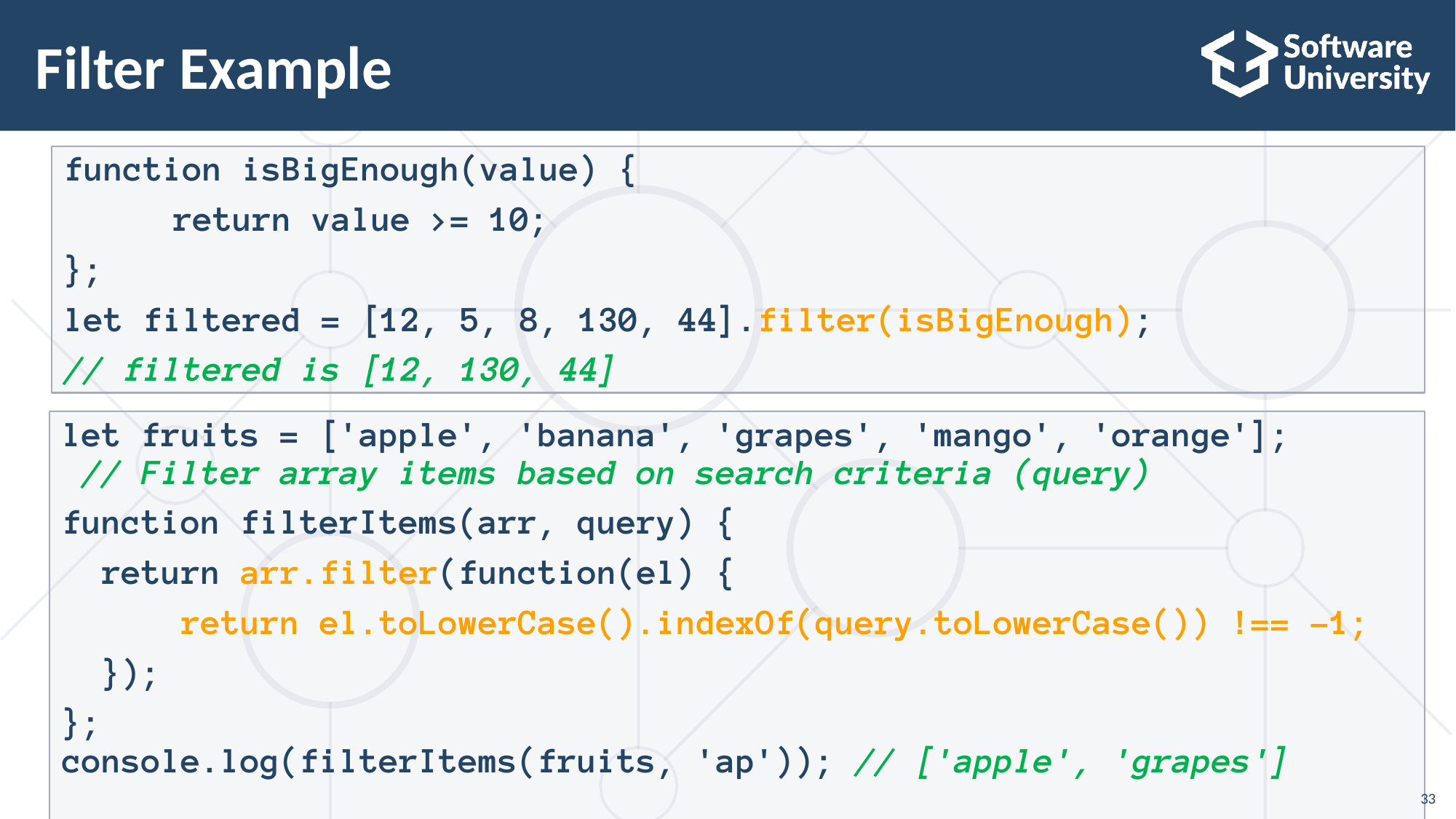

# Filter Example
function isBigEnough(value) {
	return value >= 10;
};
let filtered = [12, 5, 8, 130, 44].filter(isBigEnough);
// filtered is [12, 130, 44]
let fruits = ['apple', 'banana', 'grapes', 'mango', 'orange'];
 // Filter array items based on search criteria (query)
function filterItems(arr, query) {
  return arr.filter(function(el) {
      return el.toLowerCase().indexOf(query.toLowerCase()) !== -1;
  });
};
console.log(filterItems(fruits, 'ap')); // ['apple', 'grapes']
33